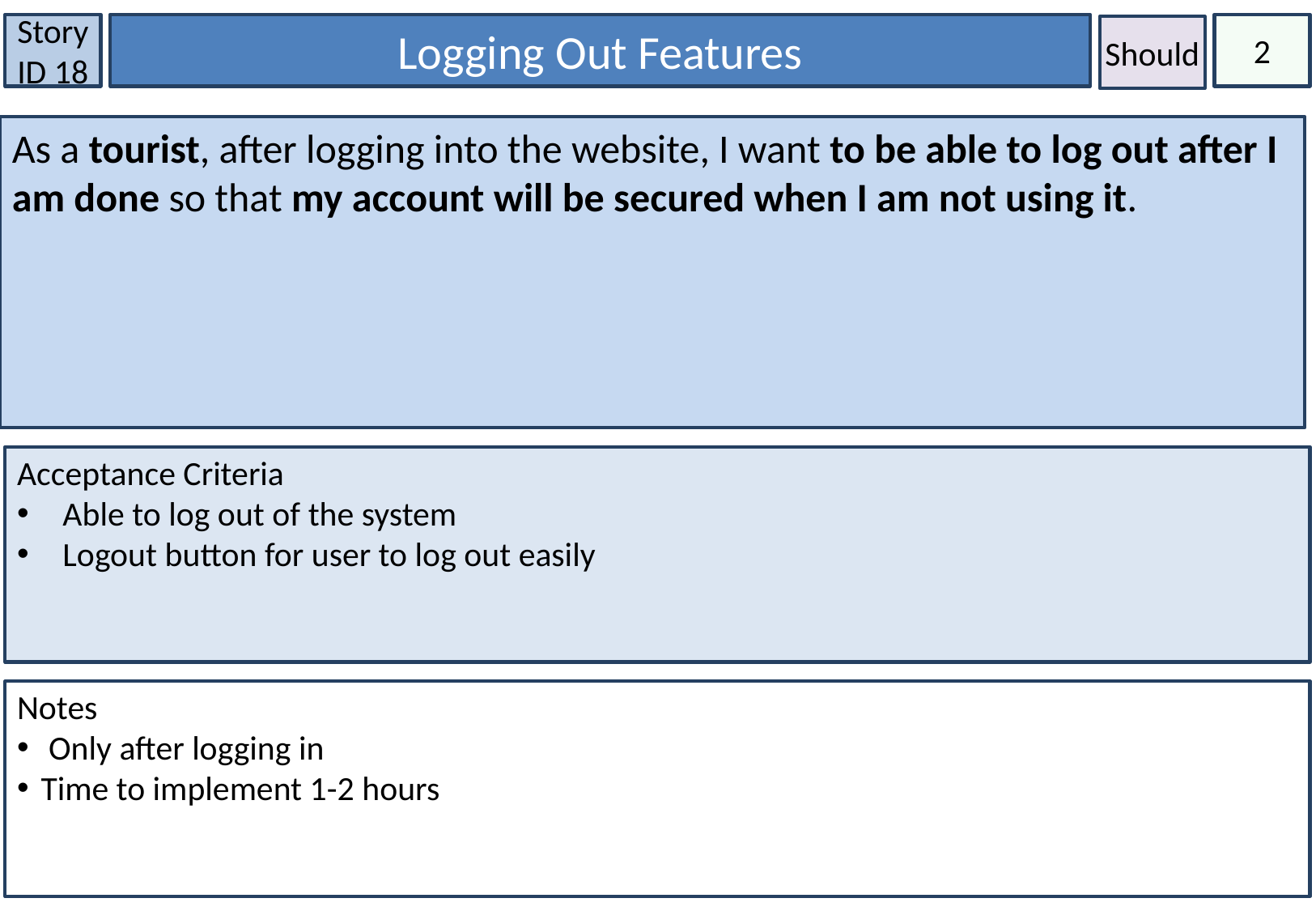

Story ID 18
Logging Out Features
2
Should

As a tourist, after logging into the website, I want to be able to log out after I am done so that my account will be secured when I am not using it.
Acceptance Criteria
Able to log out of the system
Logout button for user to log out easily
Notes
 Only after logging in
Time to implement 1-2 hours